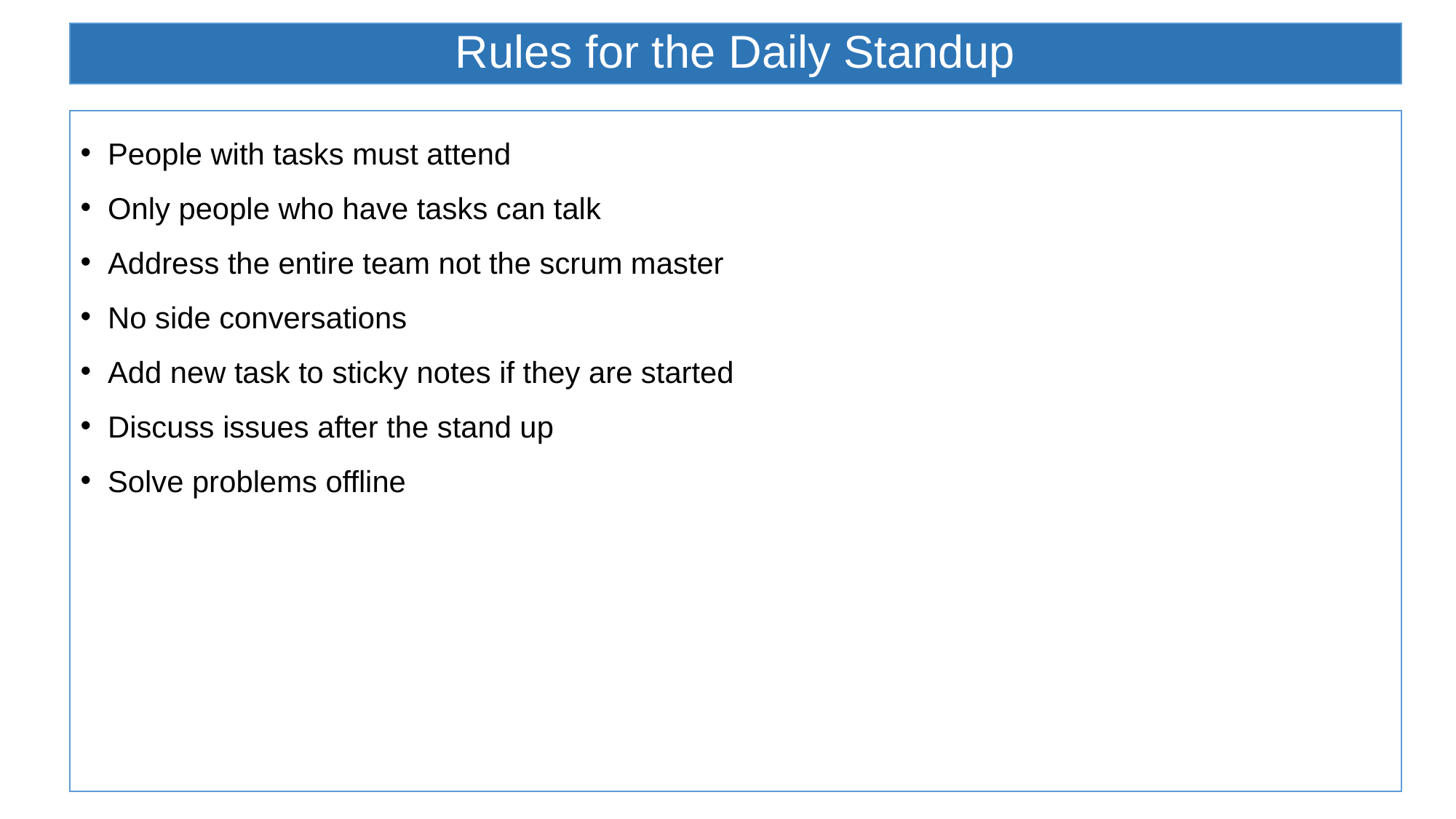

# Rules for the Daily Standup
People with tasks must attend
Only people who have tasks can talk
Address the entire team not the scrum master
No side conversations
Add new task to sticky notes if they are started
Discuss issues after the stand up
Solve problems offline